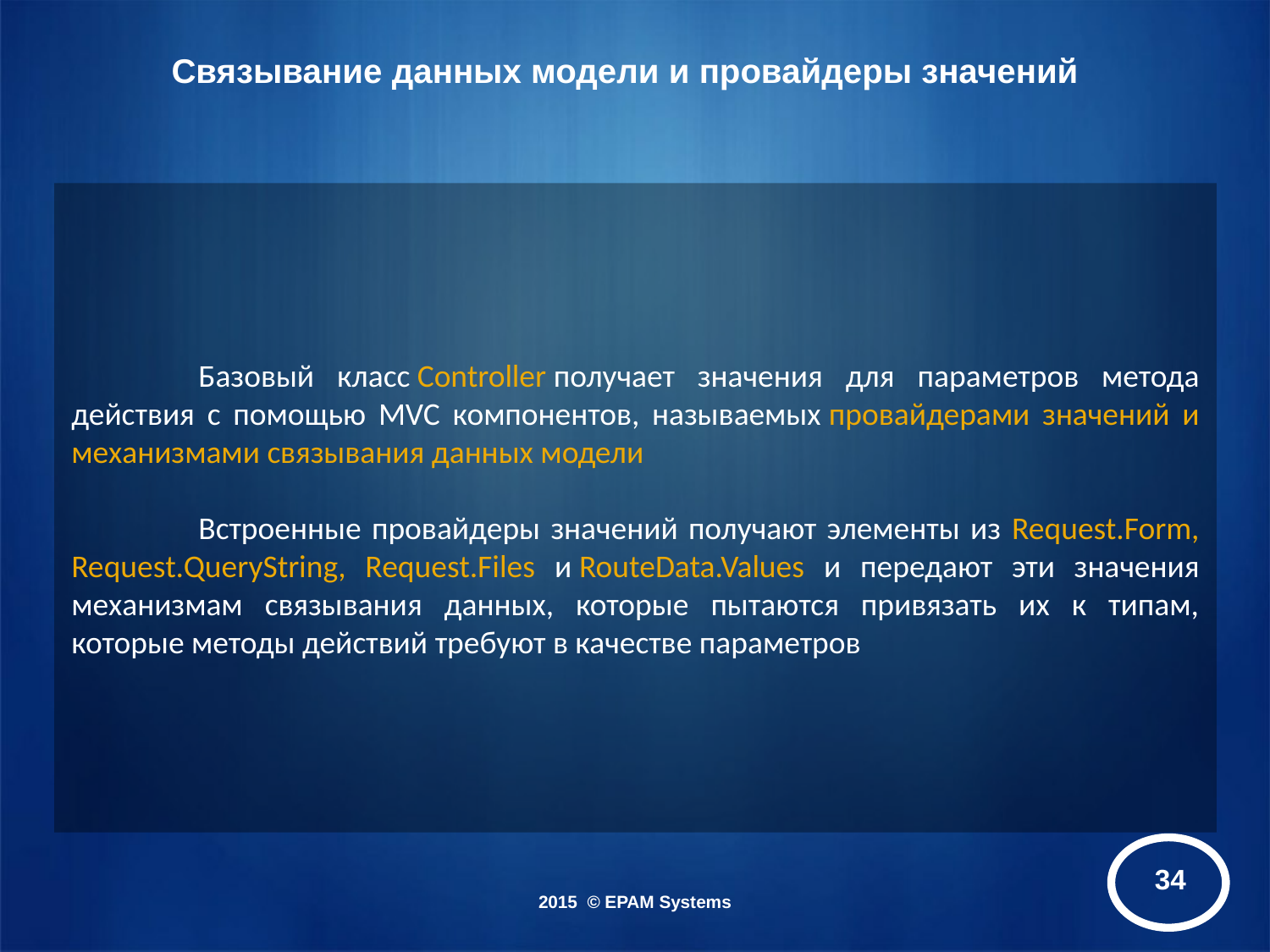

# Связывание данных модели и провайдеры значений
	Базовый класс Controller получает значения для параметров метода действия с помощью MVC компонентов, называемых провайдерами значений и механизмами связывания данных модели

	Встроенные провайдеры значений получают элементы из Request.Form, Request.QueryString, Request.Files и RouteData.Values и передают эти значения механизмам связывания данных, которые пытаются привязать их к типам, которые методы действий требуют в качестве параметров
2015  © EPAM Systems